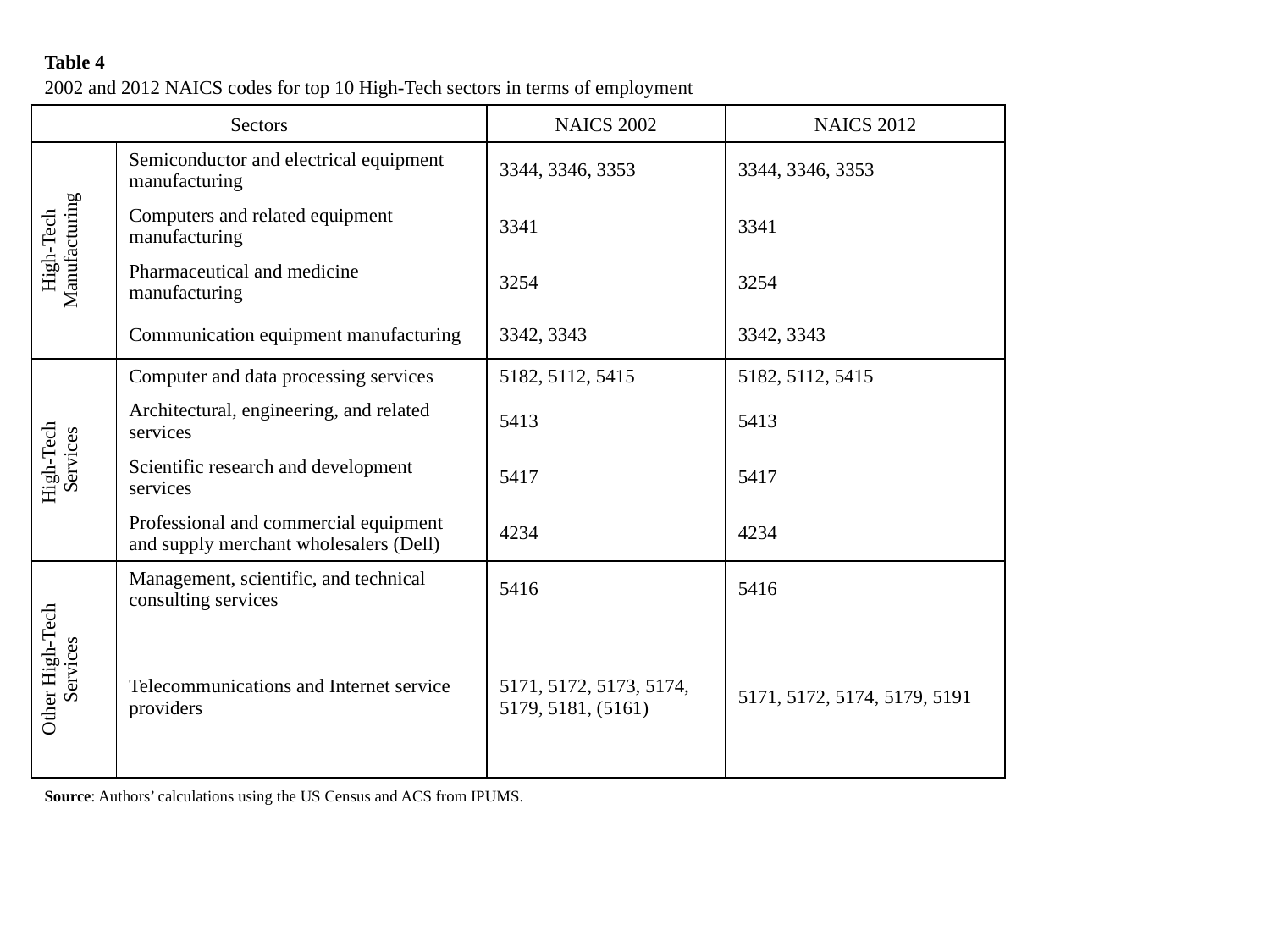

| Table 4 2002 and 2012 NAICS codes for top 10 High-Tech sectors in terms of employment |  |  |  |
| --- | --- | --- | --- |
| Sectors |  | NAICS 2002 | NAICS 2012 |
| High-Tech Manufacturing | Semiconductor and electrical equipment manufacturing | 3344, 3346, 3353 | 3344, 3346, 3353 |
|  | Computers and related equipment manufacturing | 3341 | 3341 |
|  | Pharmaceutical and medicine manufacturing | 3254 | 3254 |
|  | Communication equipment manufacturing | 3342, 3343 | 3342, 3343 |
| High-Tech Services | Computer and data processing services | 5182, 5112, 5415 | 5182, 5112, 5415 |
|  | Architectural, engineering, and related services | 5413 | 5413 |
|  | Scientific research and development services | 5417 | 5417 |
|  | Professional and commercial equipment and supply merchant wholesalers (Dell) | 4234 | 4234 |
| Other High-Tech Services | Management, scientific, and technical consulting services | 5416 | 5416 |
|  | Telecommunications and Internet service providers | 5171, 5172, 5173, 5174, 5179, 5181, (5161) | 5171, 5172, 5174, 5179, 5191 |
| Source: Authors’ calculations using the US Census and ACS from IPUMS. |  |  |  |